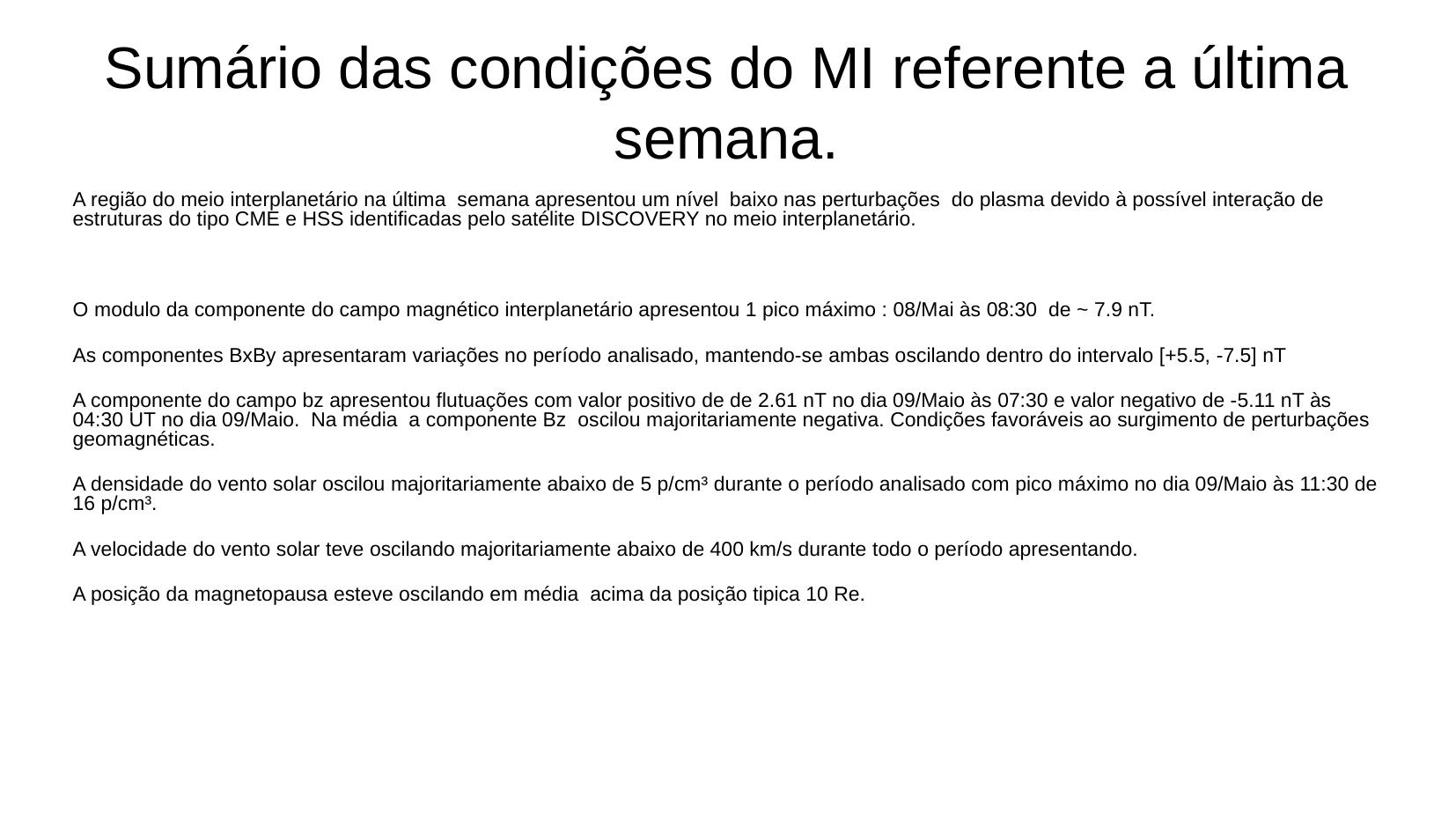

Sumário das condições do MI referente a última semana.
A região do meio interplanetário na última  semana apresentou um nível  baixo nas perturbações  do plasma devido à possível interação de estruturas do tipo CME e HSS identificadas pelo satélite DISCOVERY no meio interplanetário.

O modulo da componente do campo magnético interplanetário apresentou 1 pico máximo : 08/Mai às 08:30  de ~ 7.9 nT.
As componentes BxBy apresentaram variações no período analisado, mantendo-se ambas oscilando dentro do intervalo [+5.5, -7.5] nT
A componente do campo bz apresentou flutuações com valor positivo de de 2.61 nT no dia 09/Maio às 07:30 e valor negativo de -5.11 nT às 04:30 UT no dia 09/Maio.  Na média  a componente Bz  oscilou majoritariamente negativa. Condições favoráveis ao surgimento de perturbações geomagnéticas.
A densidade do vento solar oscilou majoritariamente abaixo de 5 p/cm³ durante o período analisado com pico máximo no dia 09/Maio às 11:30 de 16 p/cm³.
A velocidade do vento solar teve oscilando majoritariamente abaixo de 400 km/s durante todo o período apresentando.
A posição da magnetopausa esteve oscilando em média  acima da posição tipica 10 Re.